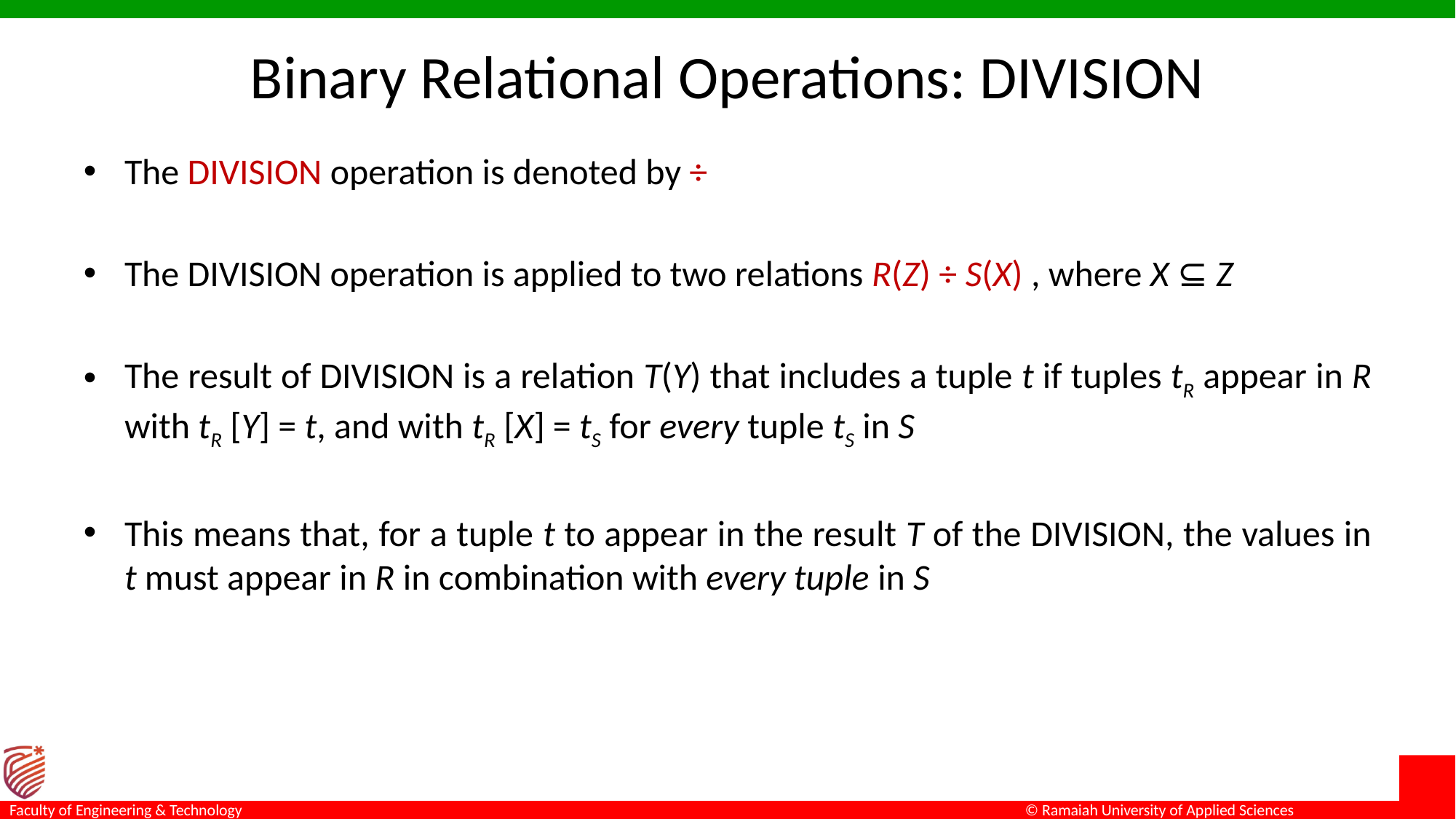

# Binary Relational Operations: DIVISION
The DIVISION operation is denoted by ÷

The DIVISION operation is applied to two relations R(Z) ÷ S(X) , where X ⊆ Z

The result of DIVISION is a relation T(Y) that includes a tuple t if tuples tR appear in R with tR [Y] = t, and with tR [X] = tS for every tuple tS in S

This means that, for a tuple t to appear in the result T of the DIVISION, the values in t must appear in R in combination with every tuple in S